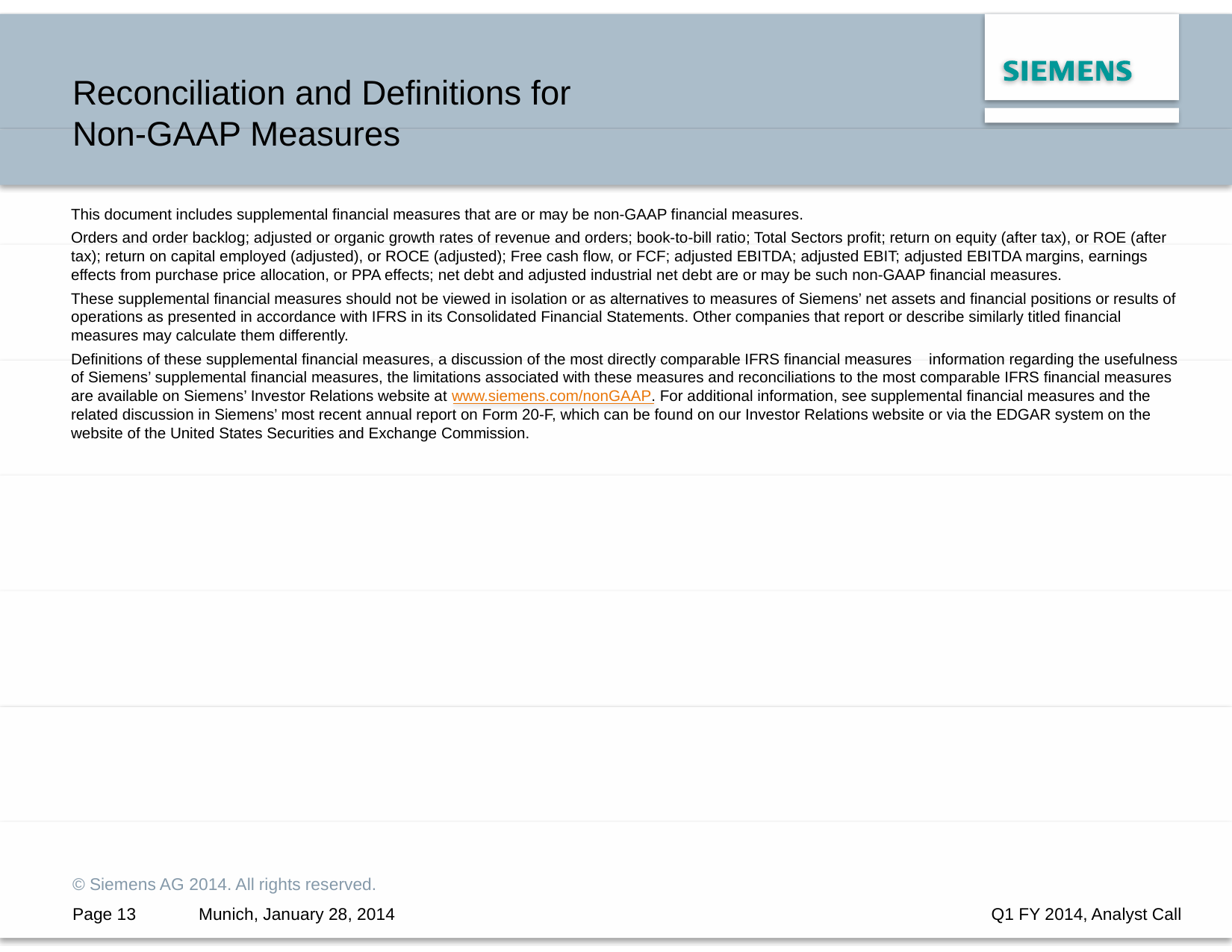

Reconciliation and Definitions for
Non-GAAP Measures

This document includes supplemental financial measures that are or may be non-GAAP financial measures.
Orders and order backlog; adjusted or organic growth rates of revenue and orders; book-to-bill ratio; Total Sectors profit; return on equity (after tax), or ROE (after
tax); return on capital employed (adjusted), or ROCE (adjusted); Free cash flow, or FCF; adjusted EBITDA; adjusted EBIT; adjusted EBITDA margins, earnings
effects from purchase price allocation, or PPA effects; net debt and adjusted industrial net debt are or may be such non-GAAP financial measures.
These supplemental financial measures should not be viewed in isolation or as alternatives to measures of Siemens’ net assets and financial positions or results of
operations as presented in accordance with IFRS in its Consolidated Financial Statements. Other companies that report or describe similarly titled financial
measures may calculate them differently.
Definitions of these supplemental financial measures, a discussion of the most directly comparable IFRS financial measures    information regarding the usefulness
of Siemens’ supplemental financial measures, the limitations associated with these measures and reconciliations to the most comparable IFRS financial measures
are available on Siemens’ Investor Relations website at www.siemens.com/nonGAAP. For additional information, see supplemental financial measures and the
related discussion in Siemens’ most recent annual report on Form 20-F, which can be found on our Investor Relations website or via the EDGAR system on the
website of the United States Securities and Exchange Commission.

© Siemens AG 2014. All rights reserved.

Page 13
Munich, January 28, 2014
Q1 FY 2014, Analyst Call